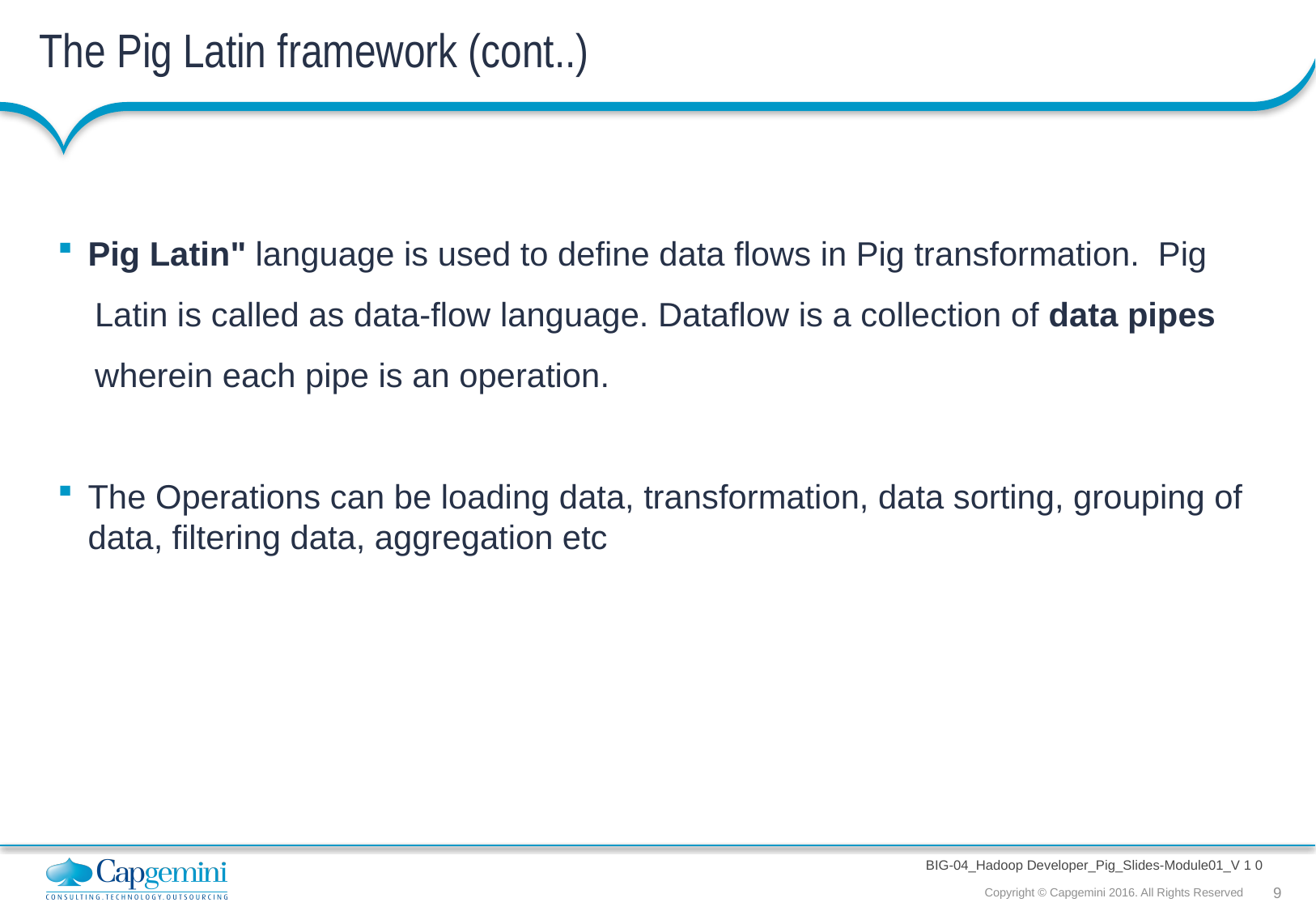

# The Pig Latin framework (cont..)

Pig Latin" language is used to define data flows in Pig transformation.  Pig
    Latin is called as data-flow language. Dataflow is a collection of data pipes
    wherein each pipe is an operation.

The Operations can be loading data, transformation, data sorting, grouping of data, filtering data, aggregation etc